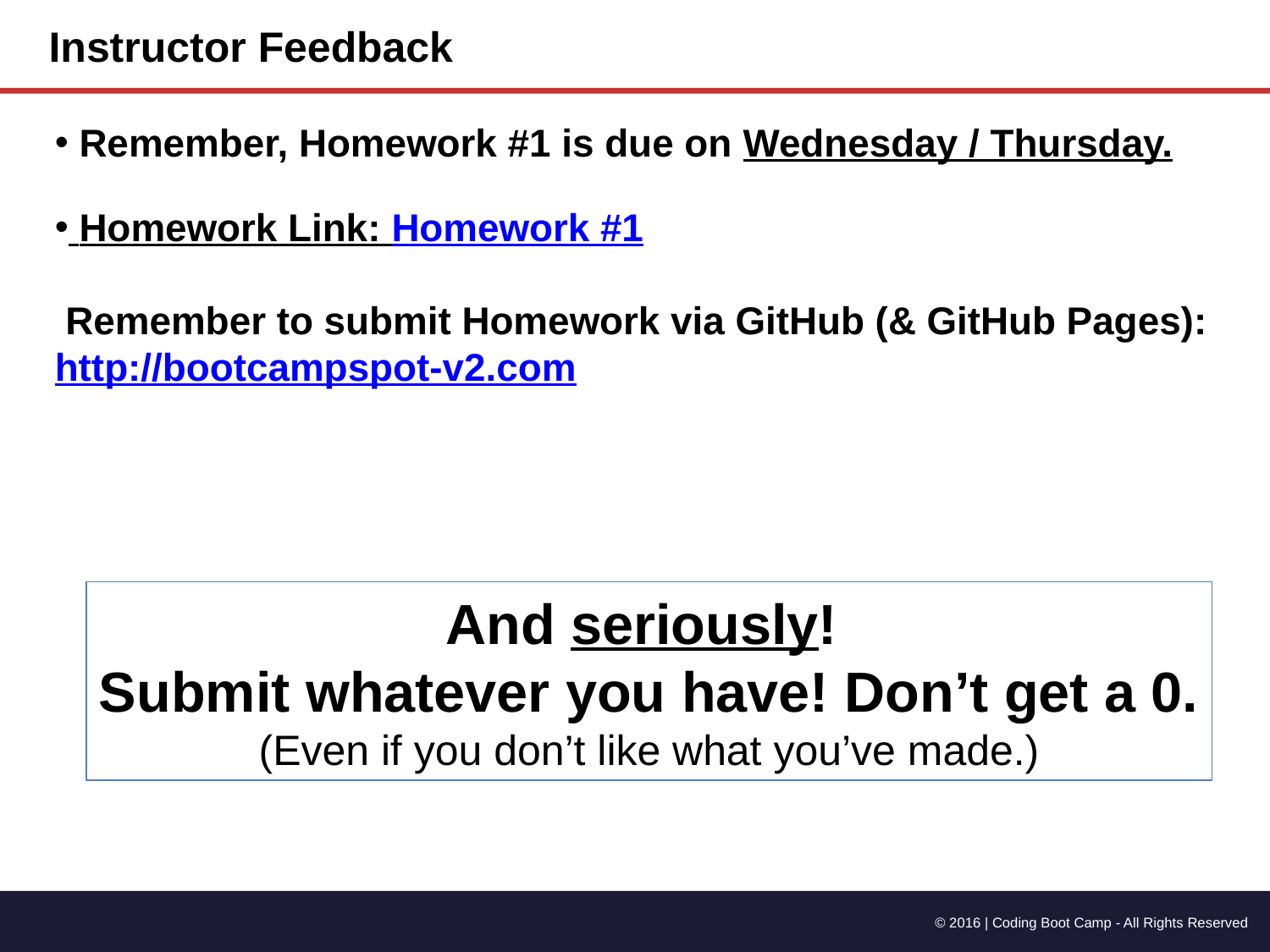

Instructor Feedback
 Remember, Homework #1 is due on Wednesday / Thursday.

 Homework Link: Homework #1

 Remember to submit Homework via GitHub (& GitHub Pages):
http://bootcampspot-v2.com
And seriously!
Submit whatever you have! Don’t get a 0.
(Even if you don’t like what you’ve made.)